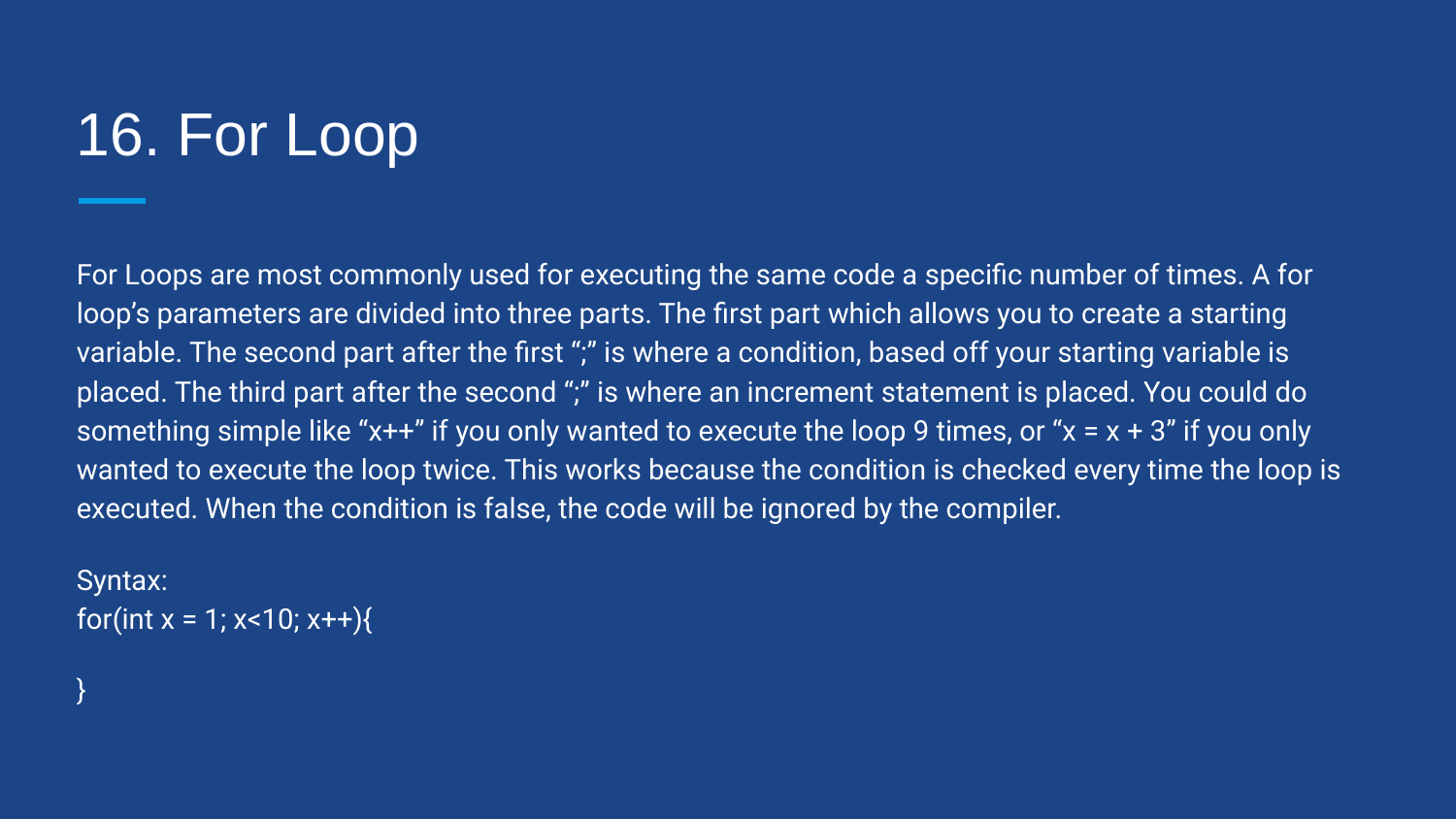

# 16. For Loop
For Loops are most commonly used for executing the same code a specific number of times. A for loop’s parameters are divided into three parts. The first part which allows you to create a starting variable. The second part after the first “;” is where a condition, based off your starting variable is placed. The third part after the second “;” is where an increment statement is placed. You could do something simple like “x++” if you only wanted to execute the loop 9 times, or “x = x + 3” if you only wanted to execute the loop twice. This works because the condition is checked every time the loop is executed. When the condition is false, the code will be ignored by the compiler.
Syntax:
for(int x = 1; x<10; x++){
}